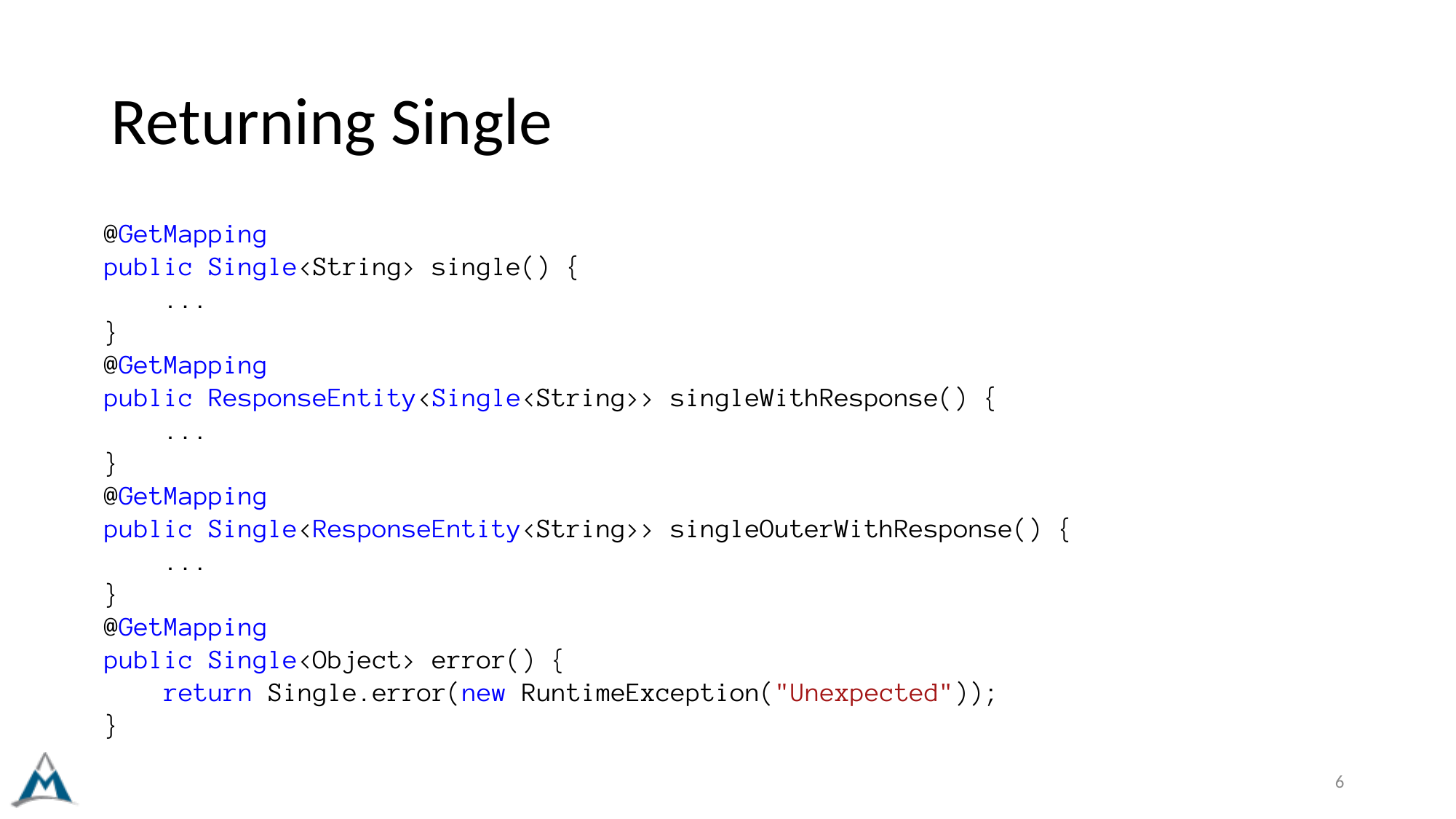

# Returning Single
@GetMapping
public Single<String> single() {
    ...
}
@GetMapping
public ResponseEntity<Single<String>> singleWithResponse() {
    ...
}
@GetMapping
public Single<ResponseEntity<String>> singleOuterWithResponse() {
    ...
}
@GetMapping
public Single<Object> error() {
    return Single.error(new RuntimeException("Unexpected"));
}
6